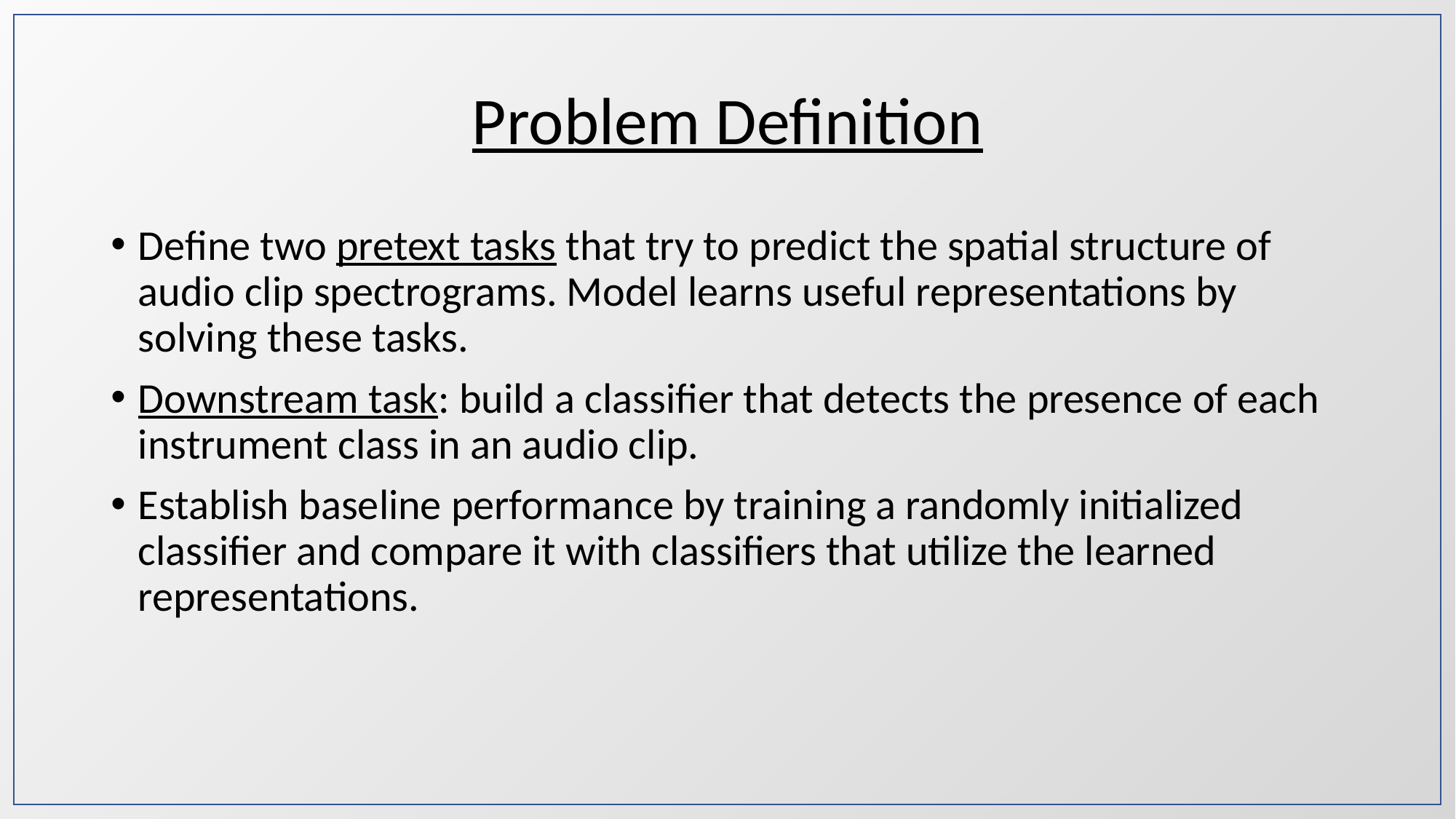

# Problem Definition
Define two pretext tasks that try to predict the spatial structure of audio clip spectrograms. Model learns useful representations by solving these tasks.
Downstream task: build a classifier that detects the presence of each instrument class in an audio clip.
Establish baseline performance by training a randomly initialized classifier and compare it with classifiers that utilize the learned representations.